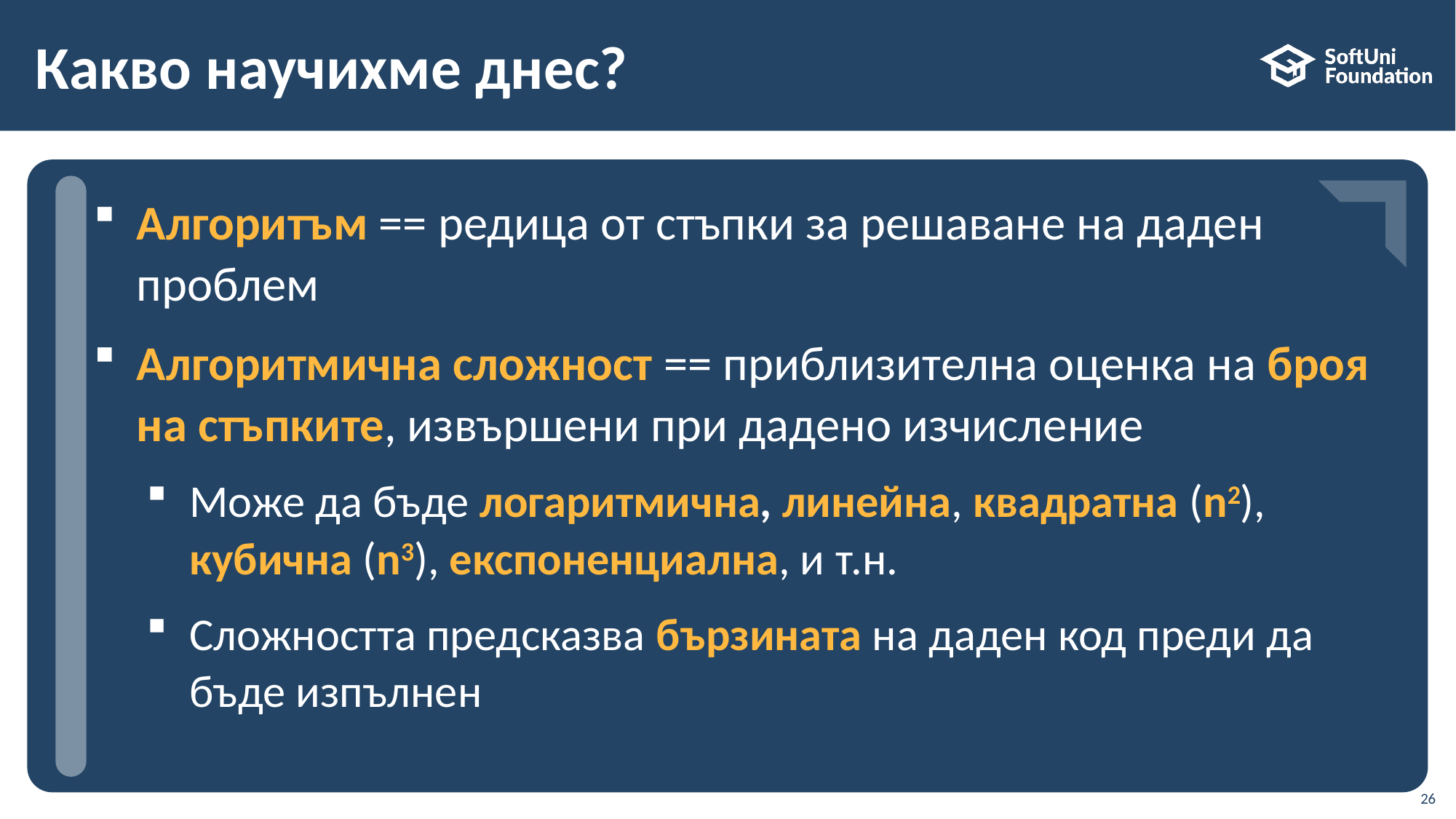

# Какво научихме днес?
…
…
…

Алгоритъм == редица от стъпки за решаване на даден проблем
Алгоритмична сложност == приблизителна оценка на броя на стъпките, извършени при дадено изчисление
Може да бъде логаритмична, линейна, квадратна (n2),
кубична (n3), експоненциална, и т.н.
Сложността предсказва бързината на даден код преди да бъде изпълнен

26